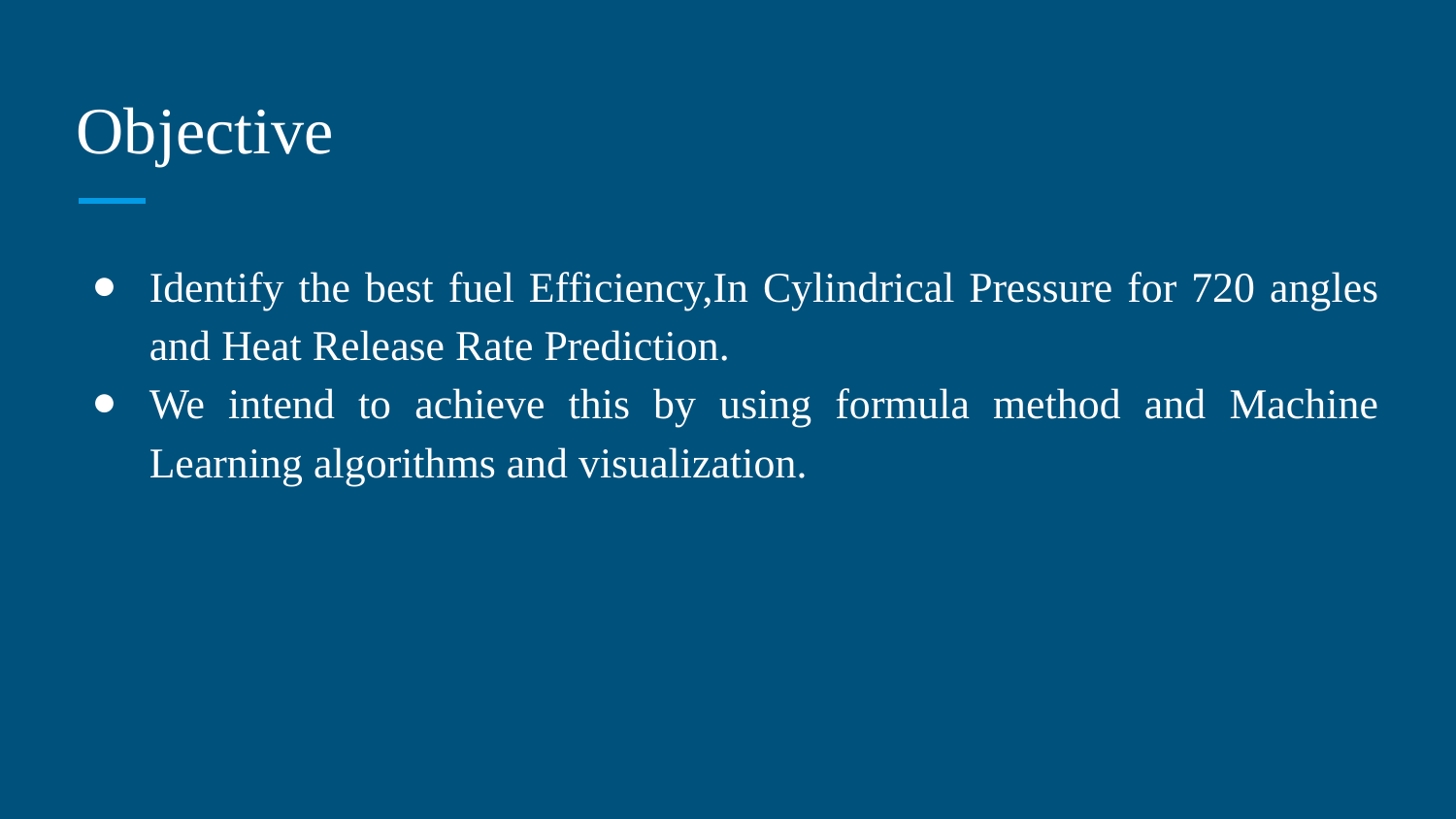

# Objective
Identify the best fuel Efficiency,In Cylindrical Pressure for 720 angles and Heat Release Rate Prediction.
We intend to achieve this by using formula method and Machine Learning algorithms and visualization.